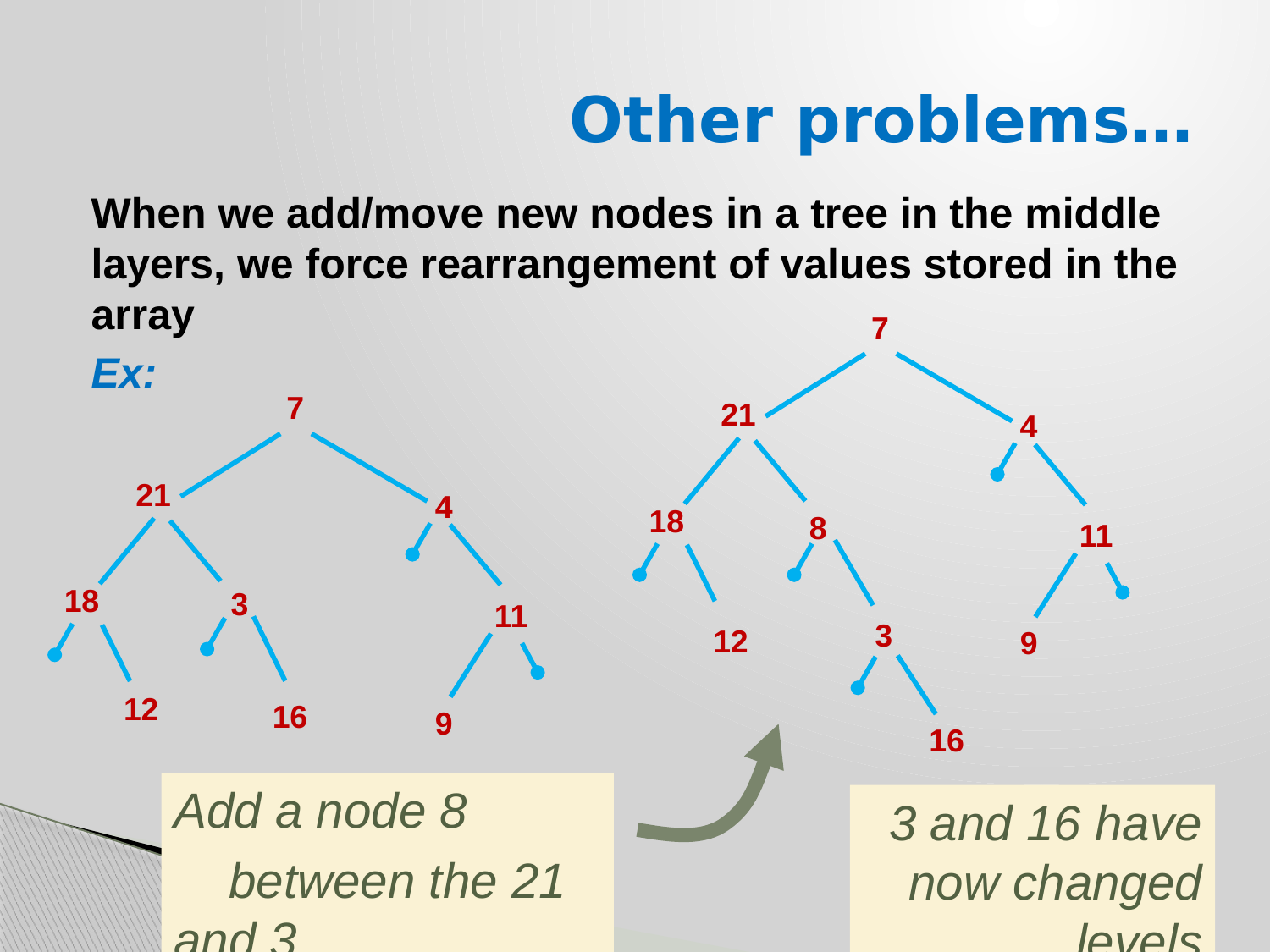

# Other problems…
When we add/move new nodes in a tree in the middle layers, we force rearrangement of values stored in the array
Ex:

7
21
4
18
11
3
12
9
16
8
7
21
4
18
3
11
12
16
9

Add a node 8
    between the 21 and 3
3 and 16 have now changed levels